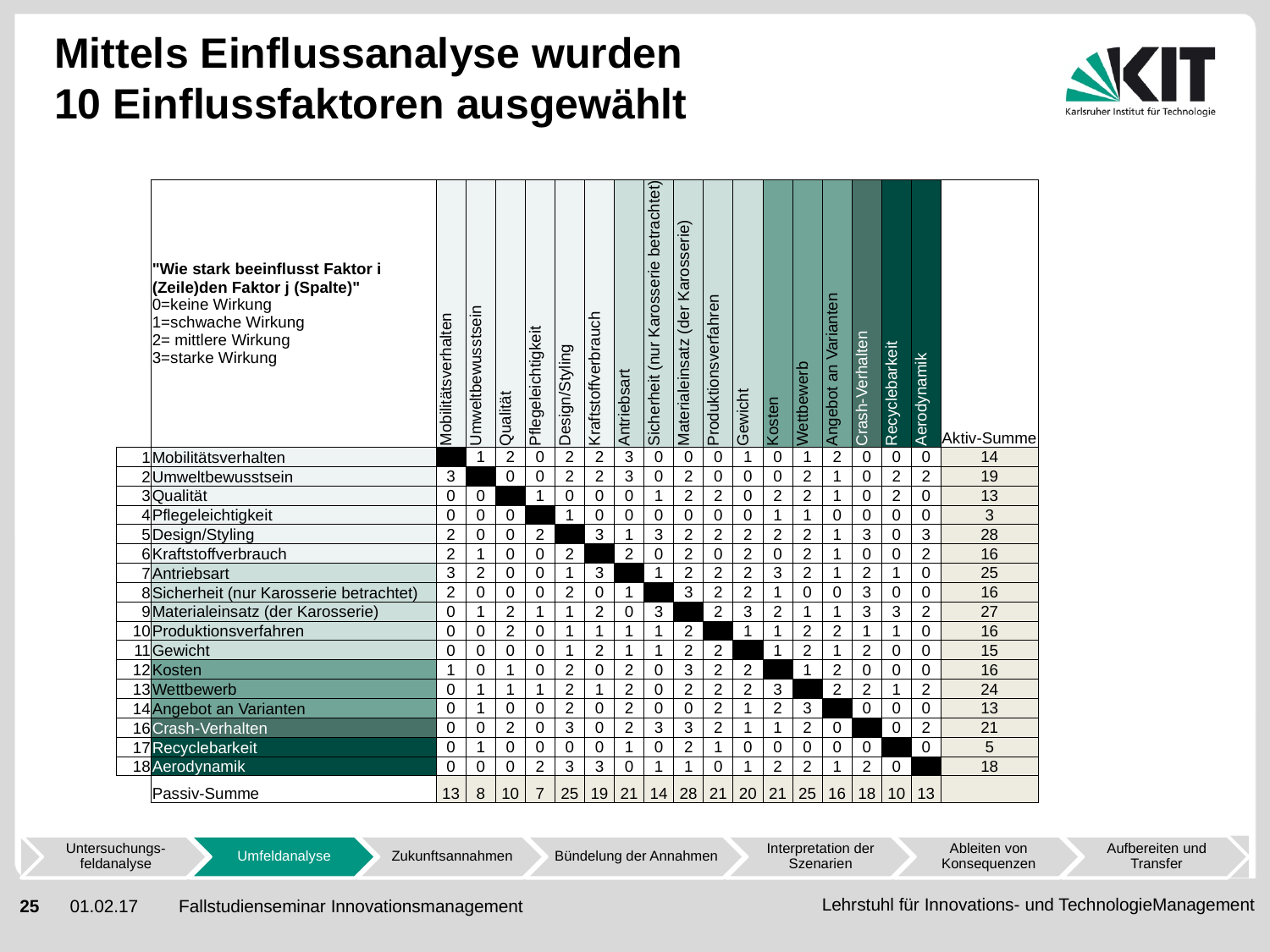

# Mittels Einflussanalyse wurden 10 Einflussfaktoren ausgewählt
|  | "Wie stark beeinflusst Faktor i (Zeile)den Faktor j (Spalte)" 0=keine Wirkung 1=schwache Wirkung 2= mittlere Wirkung 3=starke Wirkung | Mobilitätsverhalten | Umweltbewusstsein | Qualität | Pflegeleichtigkeit | Design/Styling | Kraftstoffverbrauch | Antriebsart | Sicherheit (nur Karosserie betrachtet) | Materialeinsatz (der Karosserie) | Produktionsverfahren | Gewicht | Kosten | Wettbewerb | Angebot an Varianten | Crash-Verhalten | Recyclebarkeit | Aerodynamik | Aktiv-Summe |
| --- | --- | --- | --- | --- | --- | --- | --- | --- | --- | --- | --- | --- | --- | --- | --- | --- | --- | --- | --- |
| 1 | Mobilitätsverhalten |  | 1 | 2 | 0 | 2 | 2 | 3 | 0 | 0 | 0 | 1 | 0 | 1 | 2 | 0 | 0 | 0 | 14 |
| 2 | Umweltbewusstsein | 3 |  | 0 | 0 | 2 | 2 | 3 | 0 | 2 | 0 | 0 | 0 | 2 | 1 | 0 | 2 | 2 | 19 |
| 3 | Qualität | 0 | 0 |  | 1 | 0 | 0 | 0 | 1 | 2 | 2 | 0 | 2 | 2 | 1 | 0 | 2 | 0 | 13 |
| 4 | Pflegeleichtigkeit | 0 | 0 | 0 |  | 1 | 0 | 0 | 0 | 0 | 0 | 0 | 1 | 1 | 0 | 0 | 0 | 0 | 3 |
| 5 | Design/Styling | 2 | 0 | 0 | 2 |  | 3 | 1 | 3 | 2 | 2 | 2 | 2 | 2 | 1 | 3 | 0 | 3 | 28 |
| 6 | Kraftstoffverbrauch | 2 | 1 | 0 | 0 | 2 |  | 2 | 0 | 2 | 0 | 2 | 0 | 2 | 1 | 0 | 0 | 2 | 16 |
| 7 | Antriebsart | 3 | 2 | 0 | 0 | 1 | 3 |  | 1 | 2 | 2 | 2 | 3 | 2 | 1 | 2 | 1 | 0 | 25 |
| 8 | Sicherheit (nur Karosserie betrachtet) | 2 | 0 | 0 | 0 | 2 | 0 | 1 |  | 3 | 2 | 2 | 1 | 0 | 0 | 3 | 0 | 0 | 16 |
| 9 | Materialeinsatz (der Karosserie) | 0 | 1 | 2 | 1 | 1 | 2 | 0 | 3 |  | 2 | 3 | 2 | 1 | 1 | 3 | 3 | 2 | 27 |
| 10 | Produktionsverfahren | 0 | 0 | 2 | 0 | 1 | 1 | 1 | 1 | 2 |  | 1 | 1 | 2 | 2 | 1 | 1 | 0 | 16 |
| 11 | Gewicht | 0 | 0 | 0 | 0 | 1 | 2 | 1 | 1 | 2 | 2 |  | 1 | 2 | 1 | 2 | 0 | 0 | 15 |
| 12 | Kosten | 1 | 0 | 1 | 0 | 2 | 0 | 2 | 0 | 3 | 2 | 2 |  | 1 | 2 | 0 | 0 | 0 | 16 |
| 13 | Wettbewerb | 0 | 1 | 1 | 1 | 2 | 1 | 2 | 0 | 2 | 2 | 2 | 3 |  | 2 | 2 | 1 | 2 | 24 |
| 14 | Angebot an Varianten | 0 | 1 | 0 | 0 | 2 | 0 | 2 | 0 | 0 | 2 | 1 | 2 | 3 |  | 0 | 0 | 0 | 13 |
| 16 | Crash-Verhalten | 0 | 0 | 2 | 0 | 3 | 0 | 2 | 3 | 3 | 2 | 1 | 1 | 2 | 0 |  | 0 | 2 | 21 |
| 17 | Recyclebarkeit | 0 | 1 | 0 | 0 | 0 | 0 | 1 | 0 | 2 | 1 | 0 | 0 | 0 | 0 | 0 |  | 0 | 5 |
| 18 | Aerodynamik | 0 | 0 | 0 | 2 | 3 | 3 | 0 | 1 | 1 | 0 | 1 | 2 | 2 | 1 | 2 | 0 |  | 18 |
|  | Passiv-Summe | 13 | 8 | 10 | 7 | 25 | 19 | 21 | 14 | 28 | 21 | 20 | 21 | 25 | 16 | 18 | 10 | 13 |  |
Untersuchungs-feldanalyse
Umfeldanalyse
Zukunftsannahmen
Bündelung der Annahmen
Interpretation der Szenarien
Ableiten von Konsequenzen
Aufbereiten und Transfer
Fallstudienseminar Innovationsmanagement